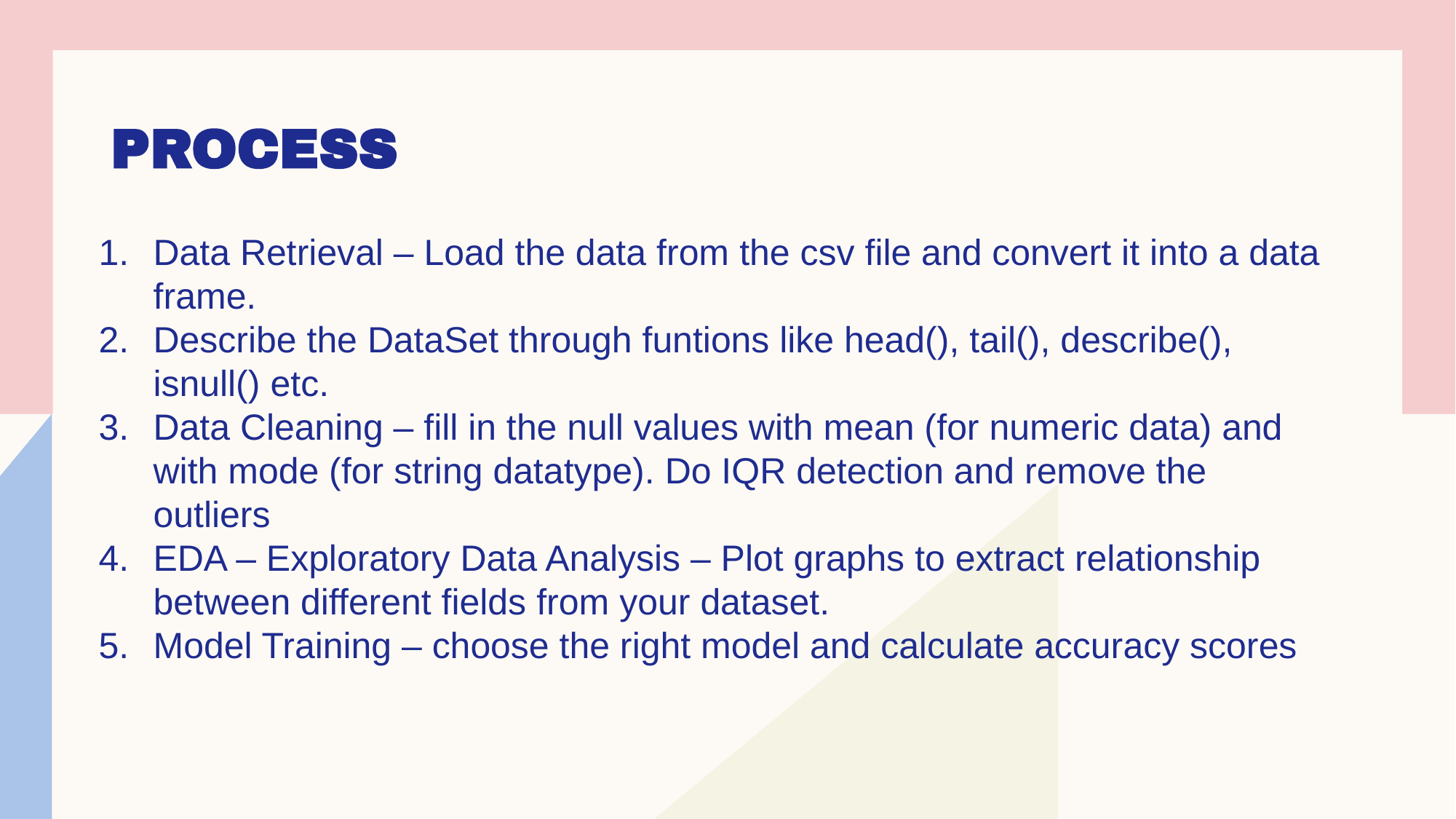

# PROCESS
Data Retrieval – Load the data from the csv file and convert it into a data frame.
Describe the DataSet through funtions like head(), tail(), describe(), isnull() etc.
Data Cleaning – fill in the null values with mean (for numeric data) and with mode (for string datatype). Do IQR detection and remove the outliers
EDA – Exploratory Data Analysis – Plot graphs to extract relationship between different fields from your dataset.
Model Training – choose the right model and calculate accuracy scores